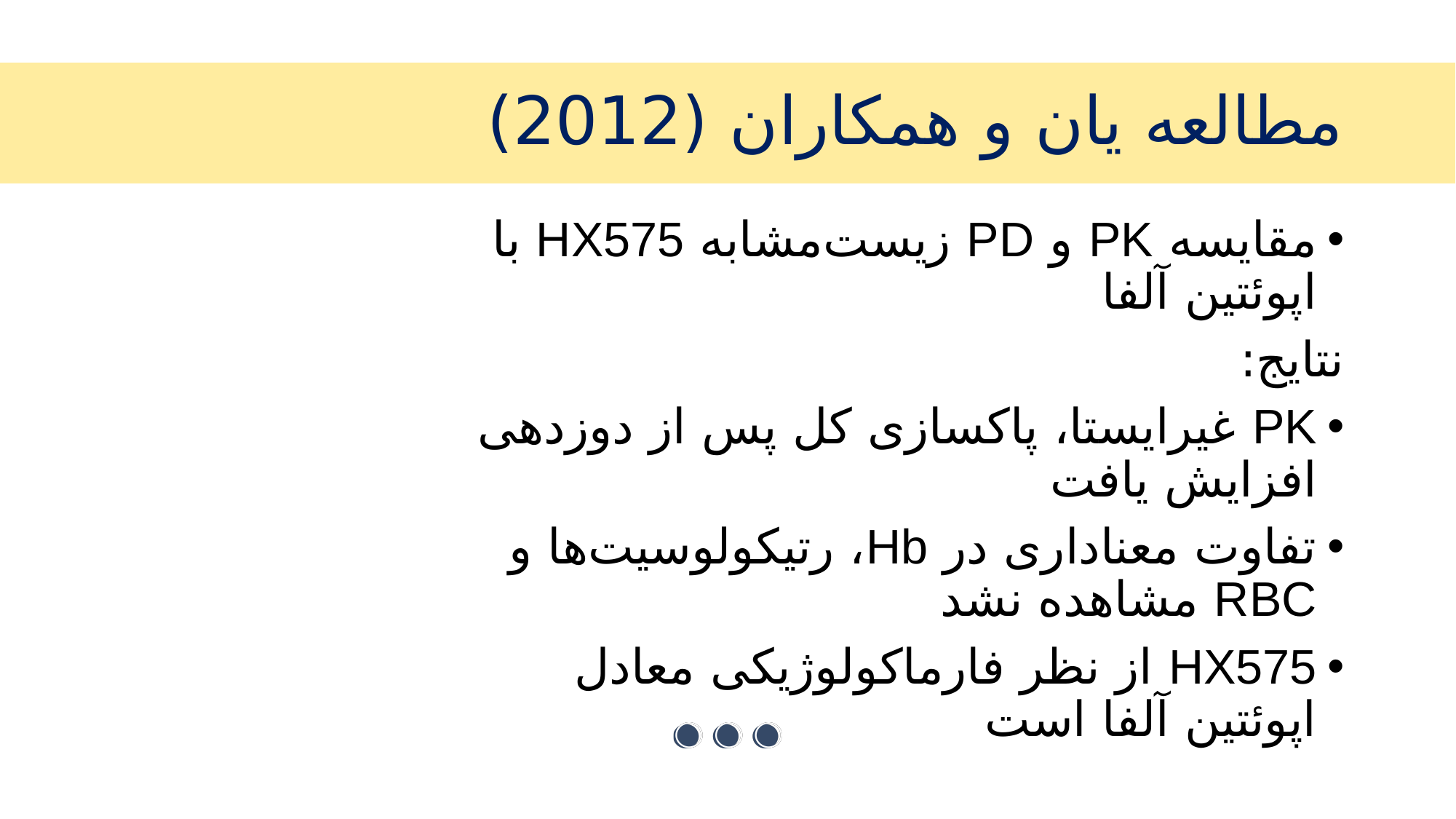

# مطالعه یان و همکاران (2012)

مقایسه PK و PD زیست‌مشابه HX575 با اپوئتین آلفا
نتایج:
PK غیرایستا، پاکسازی کل پس از دوزدهی افزایش یافت
تفاوت معناداری در Hb، رتیکولوسیت‌ها و RBC مشاهده نشد
HX575 از نظر فارماکولوژیکی معادل اپوئتین آلفا است